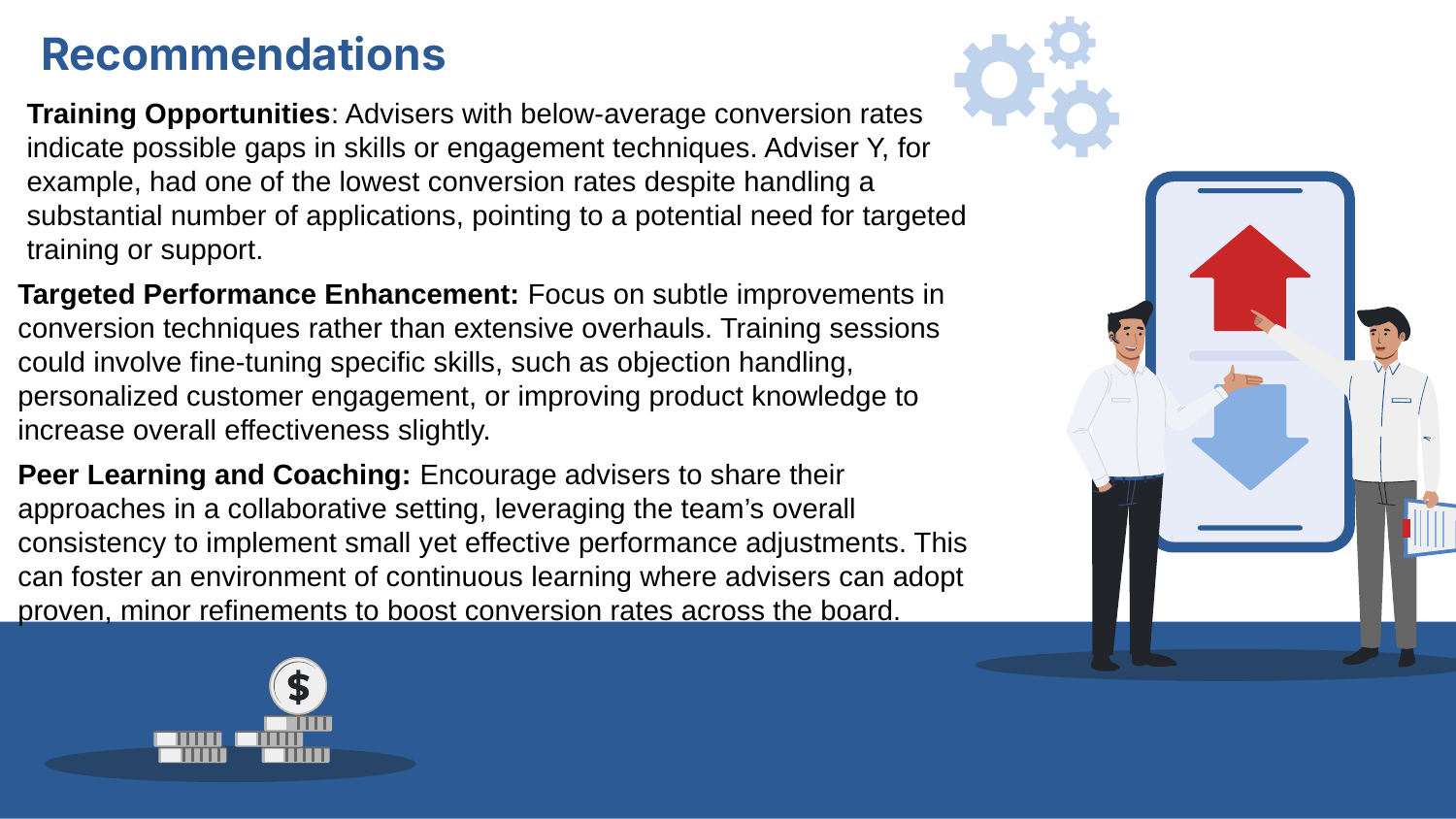

Recommendations

Training Opportunities: Advisers with below-average conversion rates indicate possible gaps in skills or engagement techniques. Adviser Y, for example, had one of the lowest conversion rates despite handling a substantial number of applications, pointing to a potential need for targeted training or support.

Targeted Performance Enhancement: Focus on subtle improvements in conversion techniques rather than extensive overhauls. Training sessions could involve fine-tuning specific skills, such as objection handling, personalized customer engagement, or improving product knowledge to increase overall effectiveness slightly.
Peer Learning and Coaching: Encourage advisers to share their approaches in a collaborative setting, leveraging the team’s overall consistency to implement small yet effective performance adjustments. This can foster an environment of continuous learning where advisers can adopt proven, minor refinements to boost conversion rates across the board.